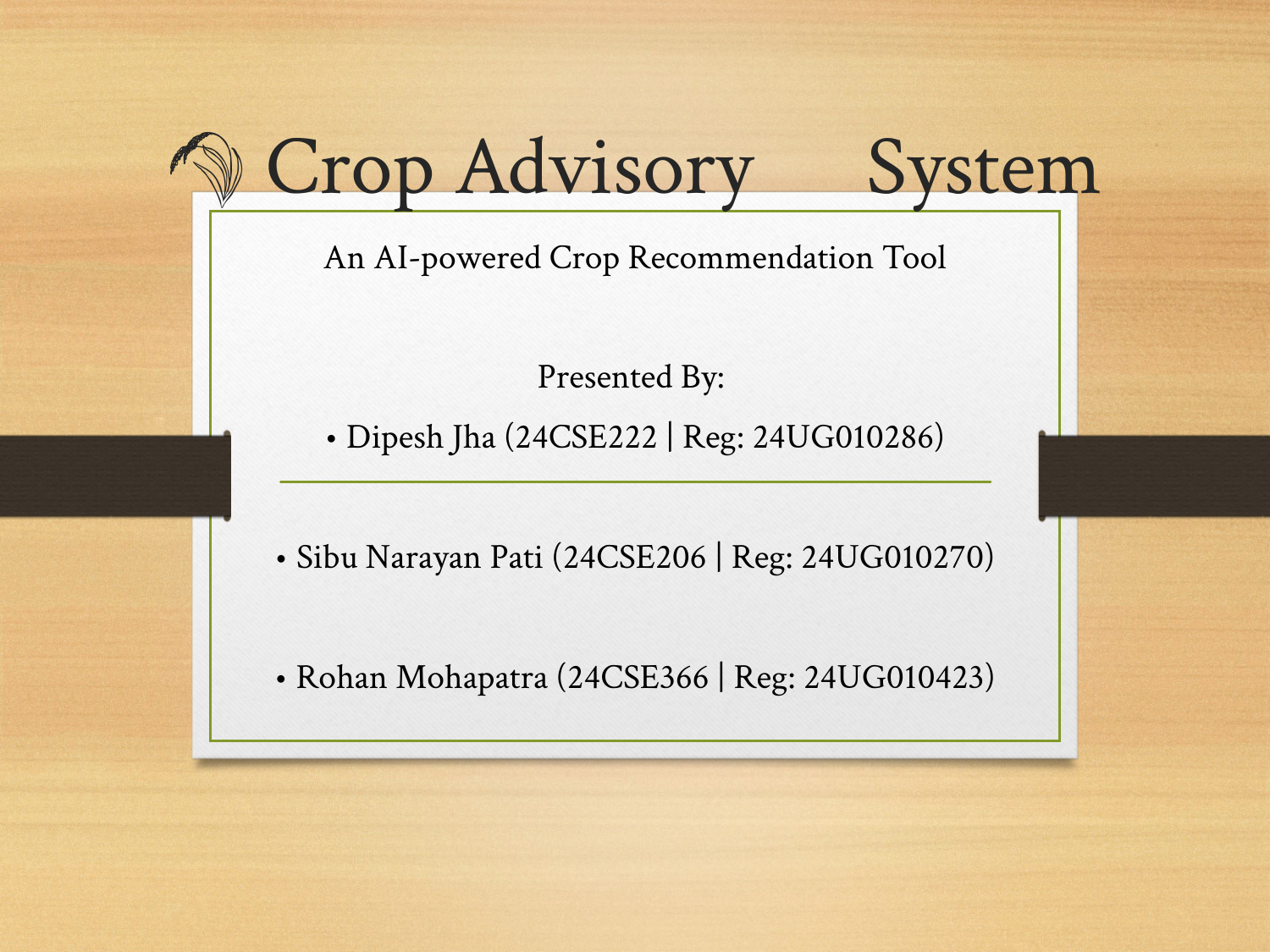

# 🌾 Crop Advisory      System
An AI-powered Crop Recommendation Tool

Presented By:
• Dipesh Jha (24CSE222 | Reg: 24UG010286)

• Sibu Narayan Pati (24CSE206 | Reg: 24UG010270)

• Rohan Mohapatra (24CSE366 | Reg: 24UG010423)